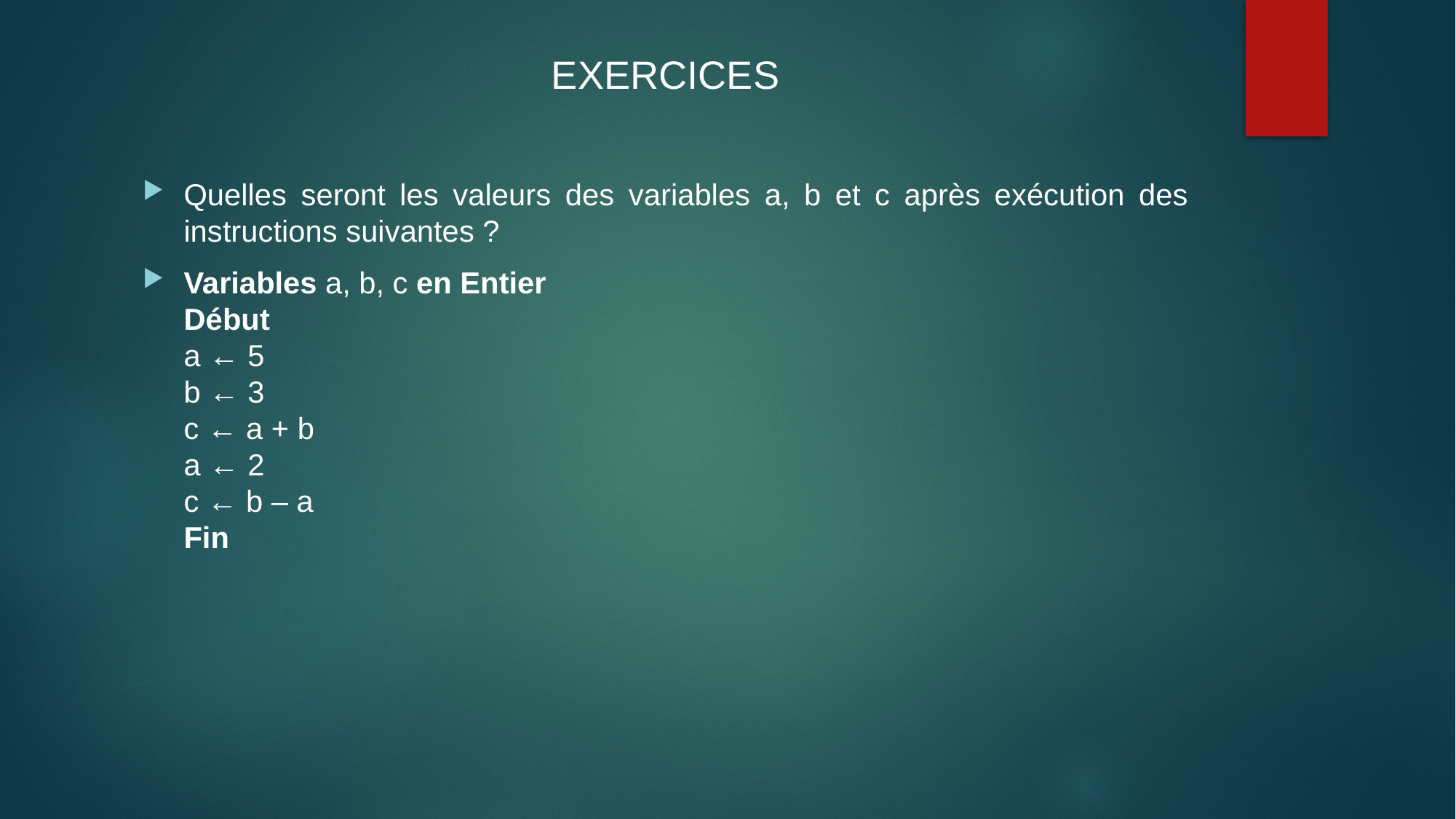

EXERCICES

Quelles seront les valeurs des variables a, b et c après exécution des instructions suivantes ?
Variables a, b, c en Entier
Début
a ← 5
b ← 3
c ← a + b
a ← 2
c ← b – a
Fin